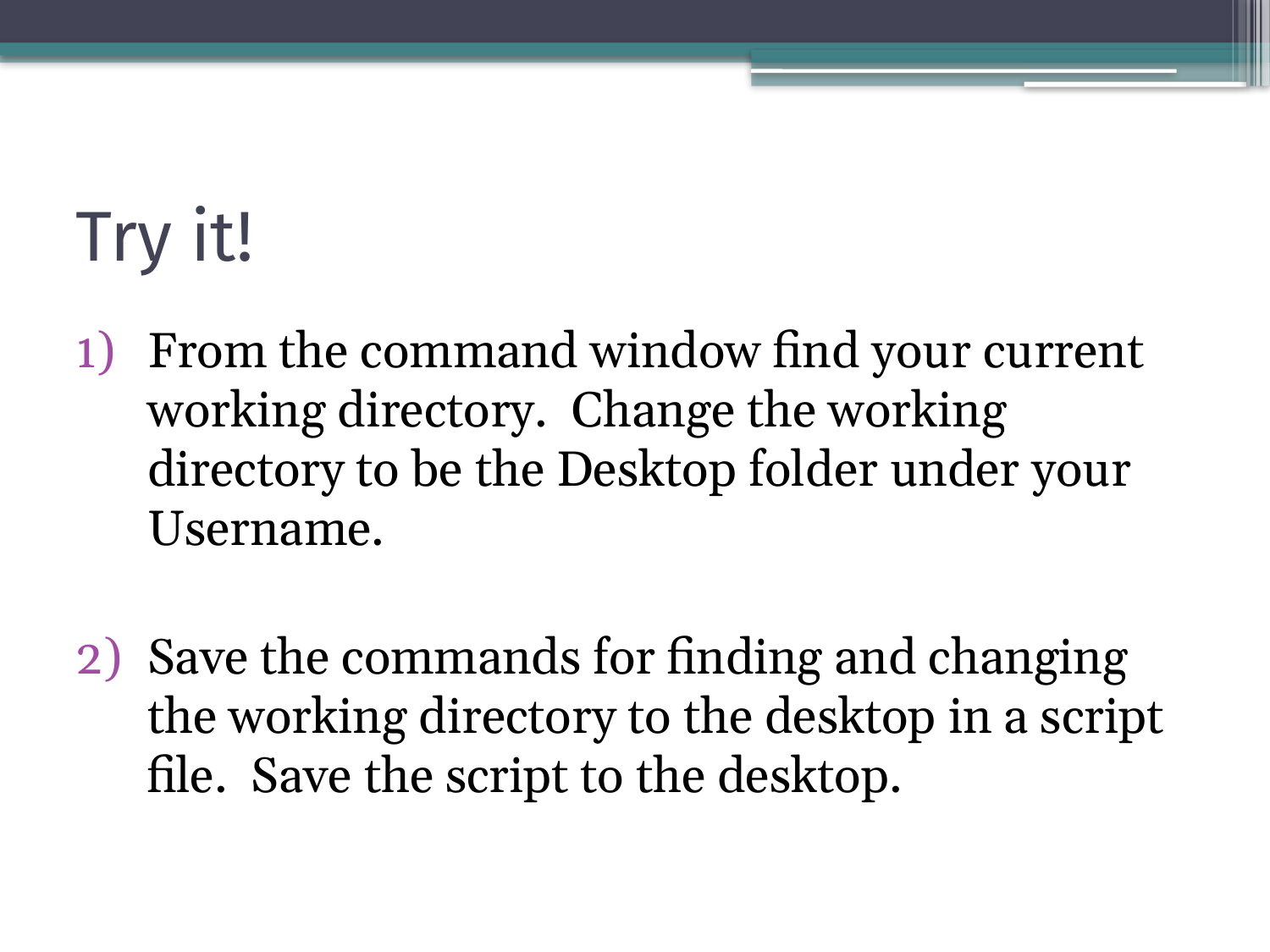

# Try it!
From the command window find your current working directory.  Change the working directory to be the Desktop folder under your Username.

Save the commands for finding and changing the working directory to the desktop in a script file.  Save the script to the desktop.